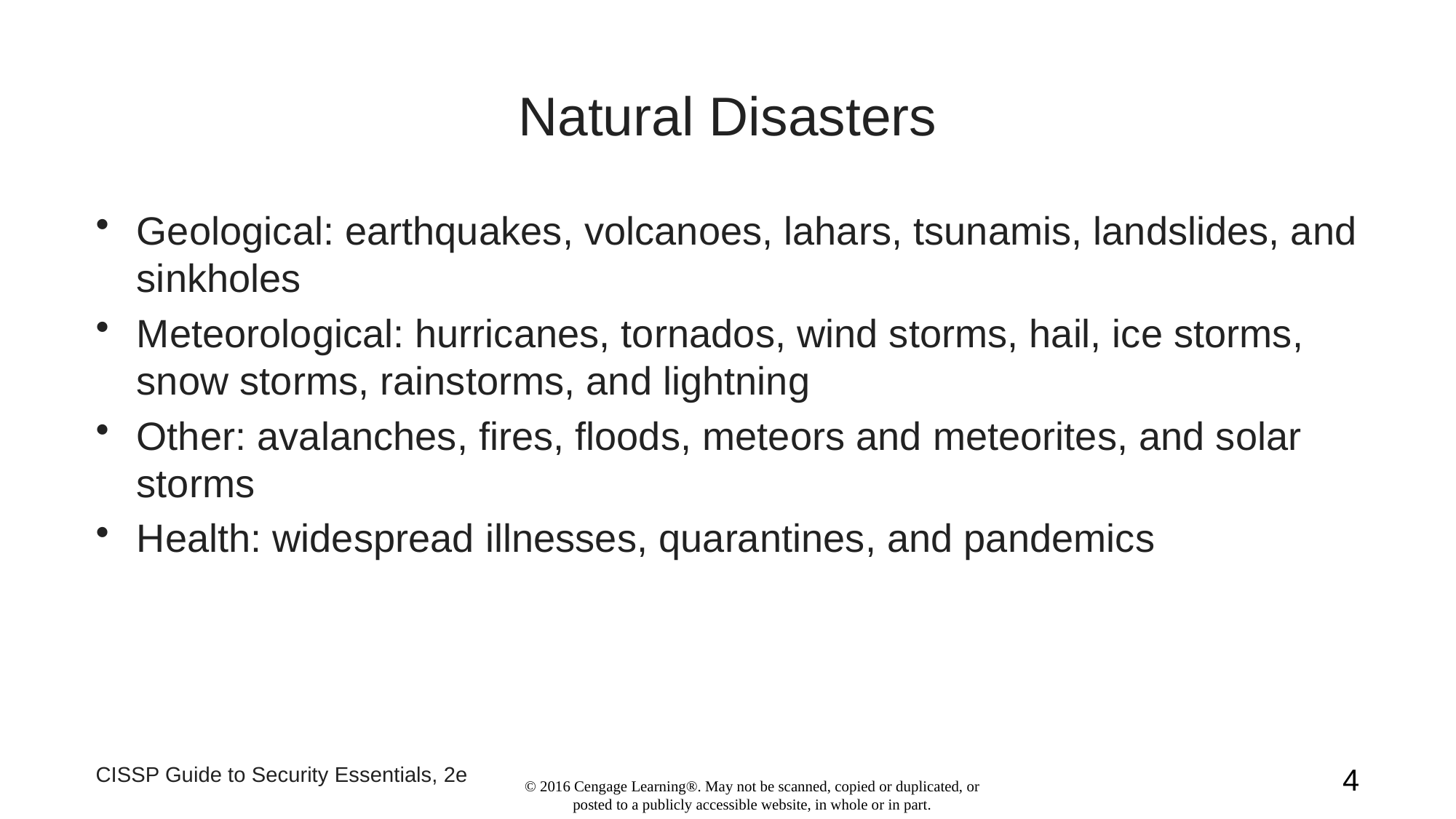

# Natural Disasters
Geological: earthquakes, volcanoes, lahars, tsunamis, landslides, and sinkholes
Meteorological: hurricanes, tornados, wind storms, hail, ice storms, snow storms, rainstorms, and lightning
Other: avalanches, fires, floods, meteors and meteorites, and solar storms
Health: widespread illnesses, quarantines, and pandemics
CISSP Guide to Security Essentials, 2e
4
© 2016 Cengage Learning®. May not be scanned, copied or duplicated, or posted to a publicly accessible website, in whole or in part.